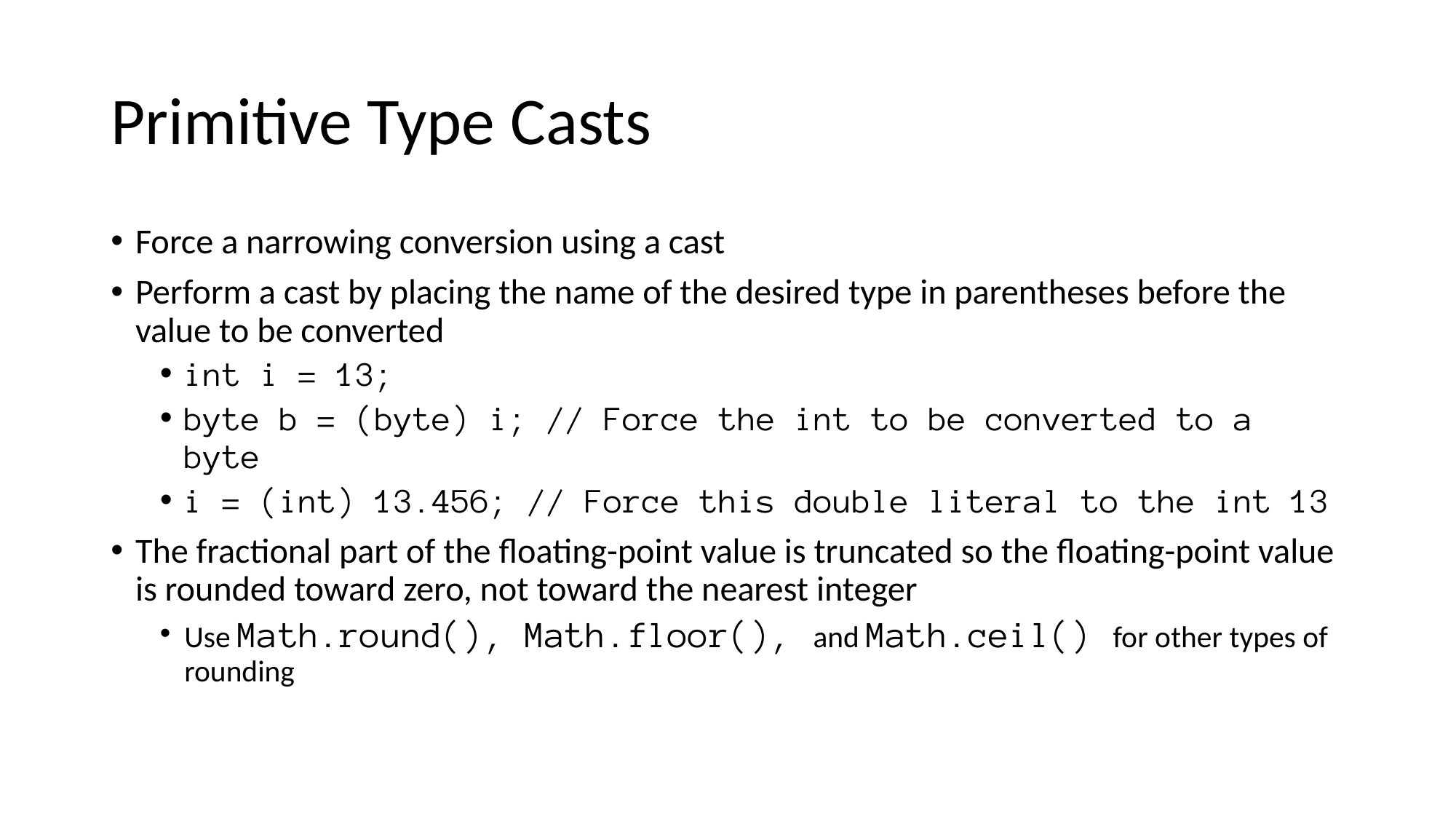

# Primitive Type Casts
Force a narrowing conversion using a cast
Perform a cast by placing the name of the desired type in parentheses before the value to be converted
int i = 13;
byte b = (byte) i; // Force the int to be converted to a byte
i = (int) 13.456; // Force this double literal to the int 13
The fractional part of the floating-point value is truncated so the floating-point value is rounded toward zero, not toward the nearest integer
Use Math.round(), Math.floor(), and Math.ceil() for other types of rounding